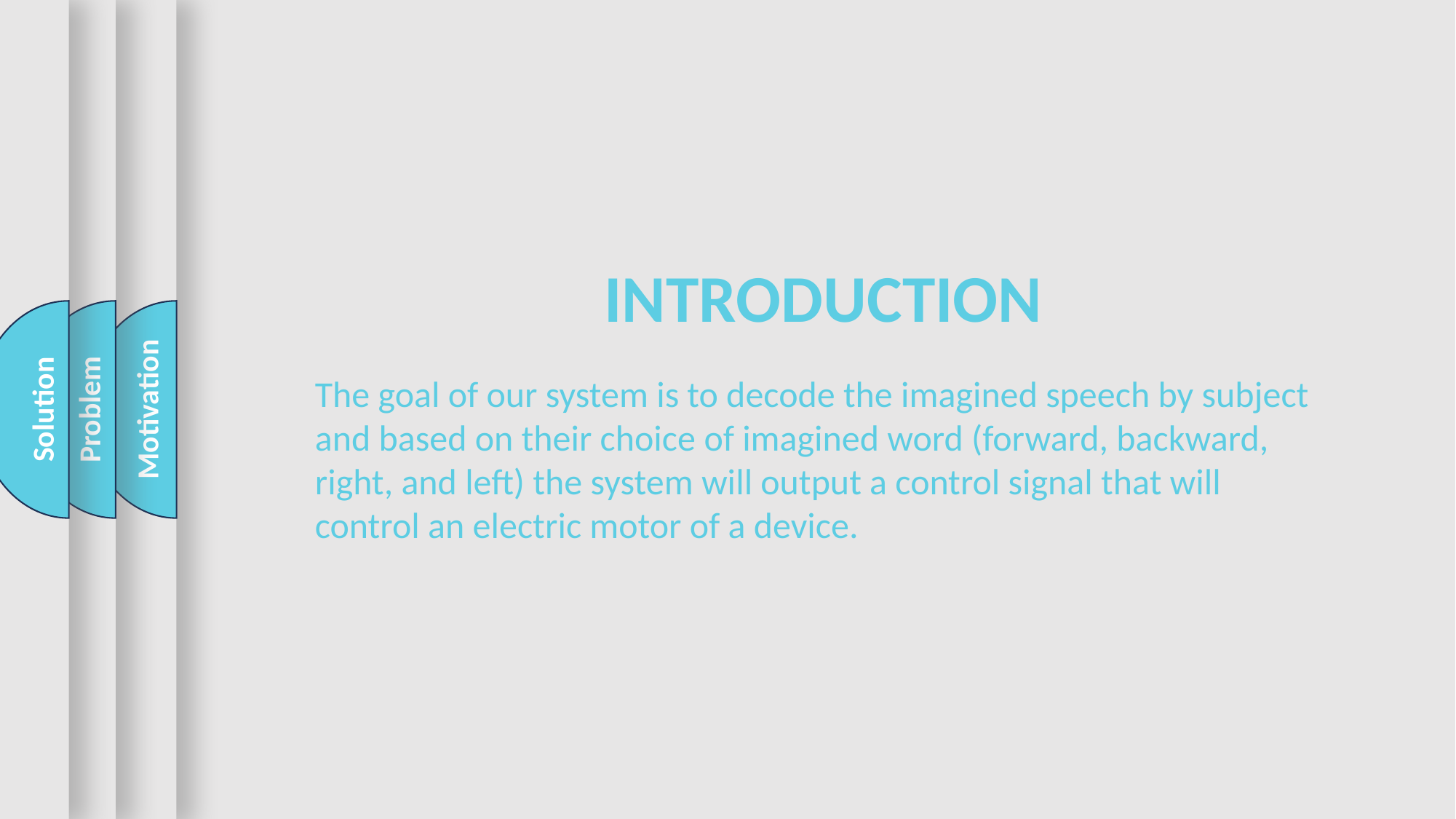

Solution

Problem

Motivation
INTRODUCTION
The goal of our system is to decode the imagined speech by subject and based on their choice of imagined word (forward, backward, right, and left) the system will output a control signal that will control an electric motor of a device.